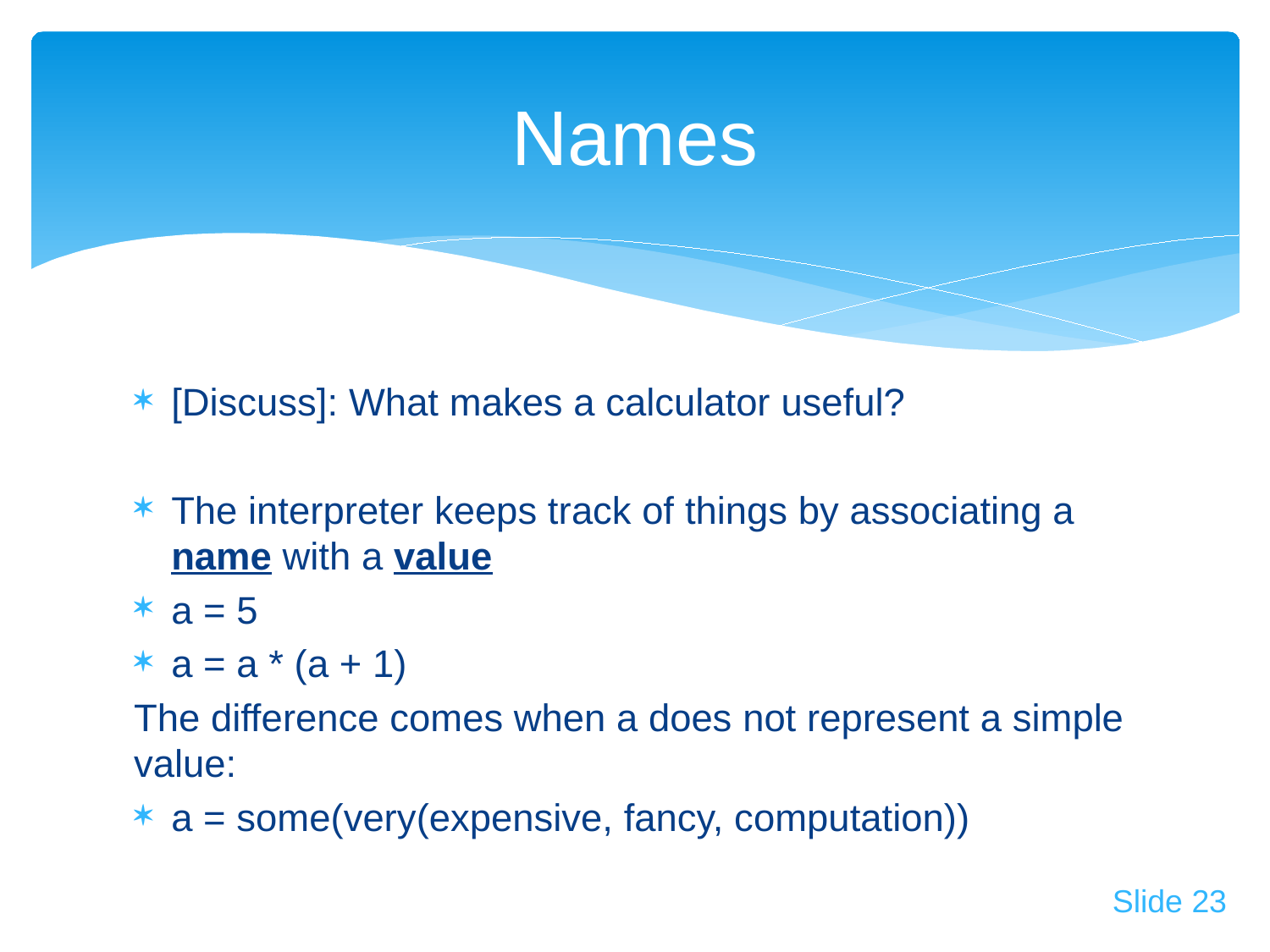

# Names
[Discuss]: What makes a calculator useful?

The interpreter keeps track of things by associating a name with a value
a = 5
a = a * (a + 1)
The difference comes when a does not represent a simple value:
a = some(very(expensive, fancy, computation))
Slide 23